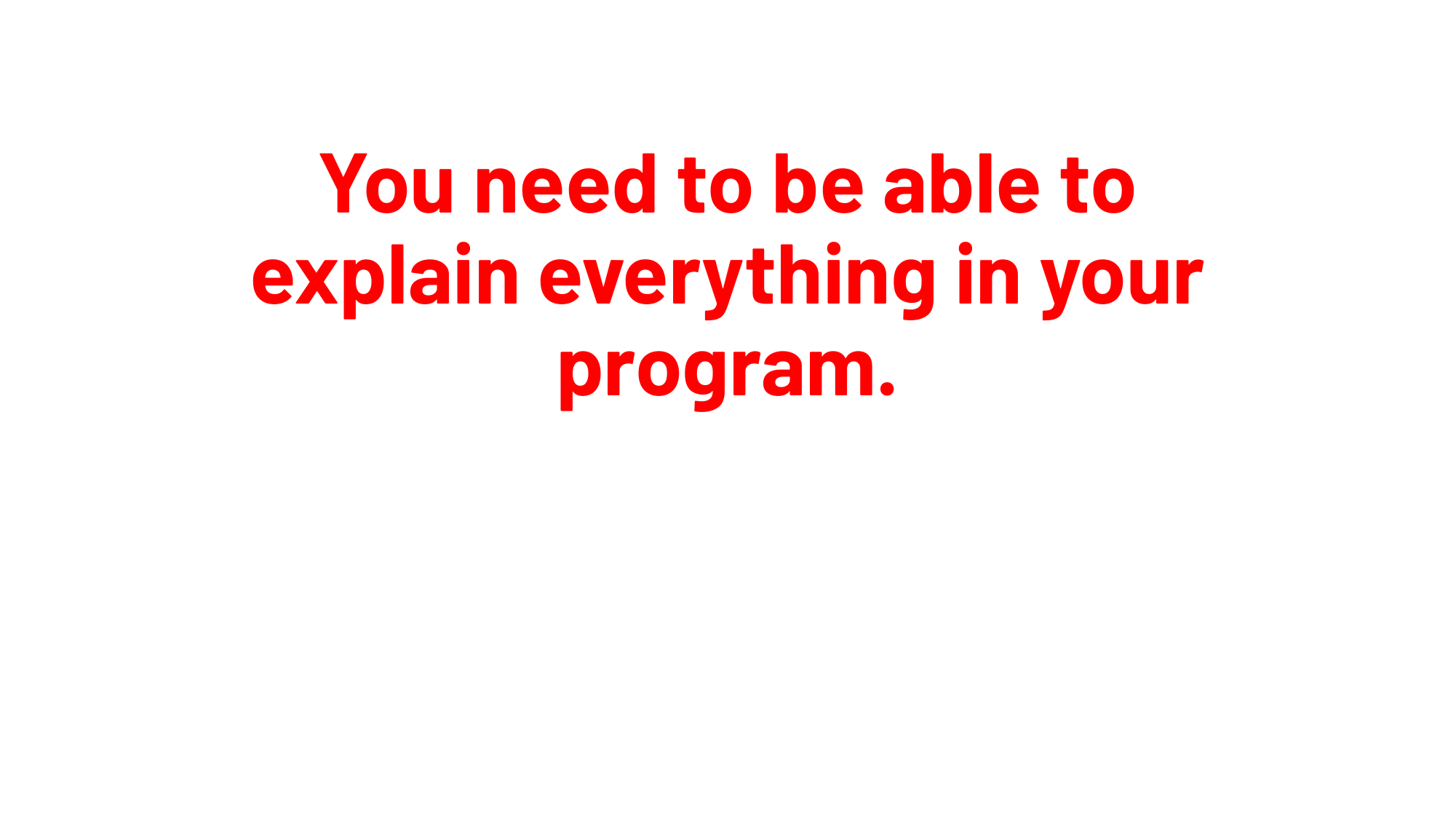

# You need to be able to explain everything in your program.